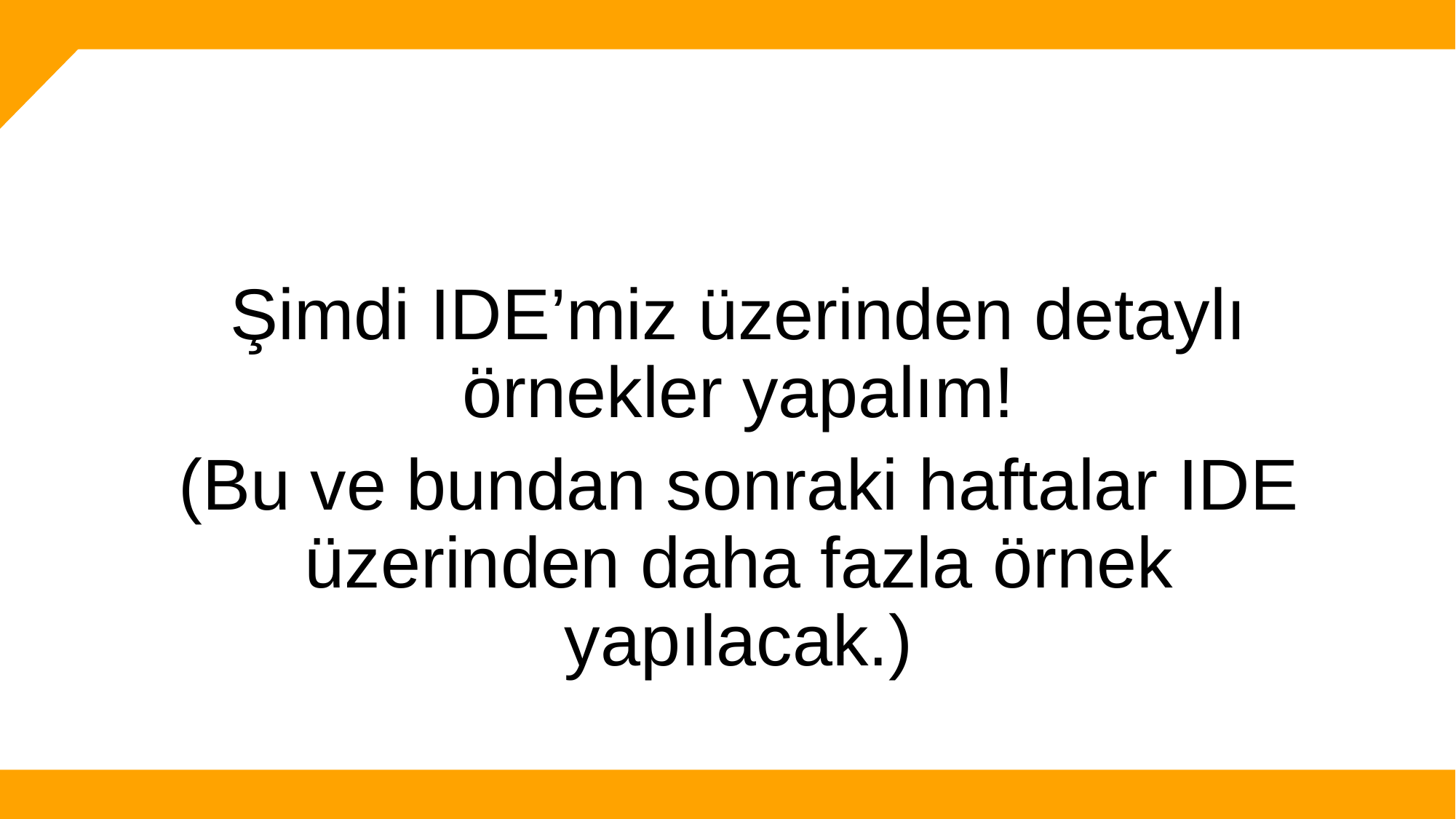

Şimdi IDE’miz üzerinden detaylı örnekler yapalım!
(Bu ve bundan sonraki haftalar IDE üzerinden daha fazla örnek yapılacak.)